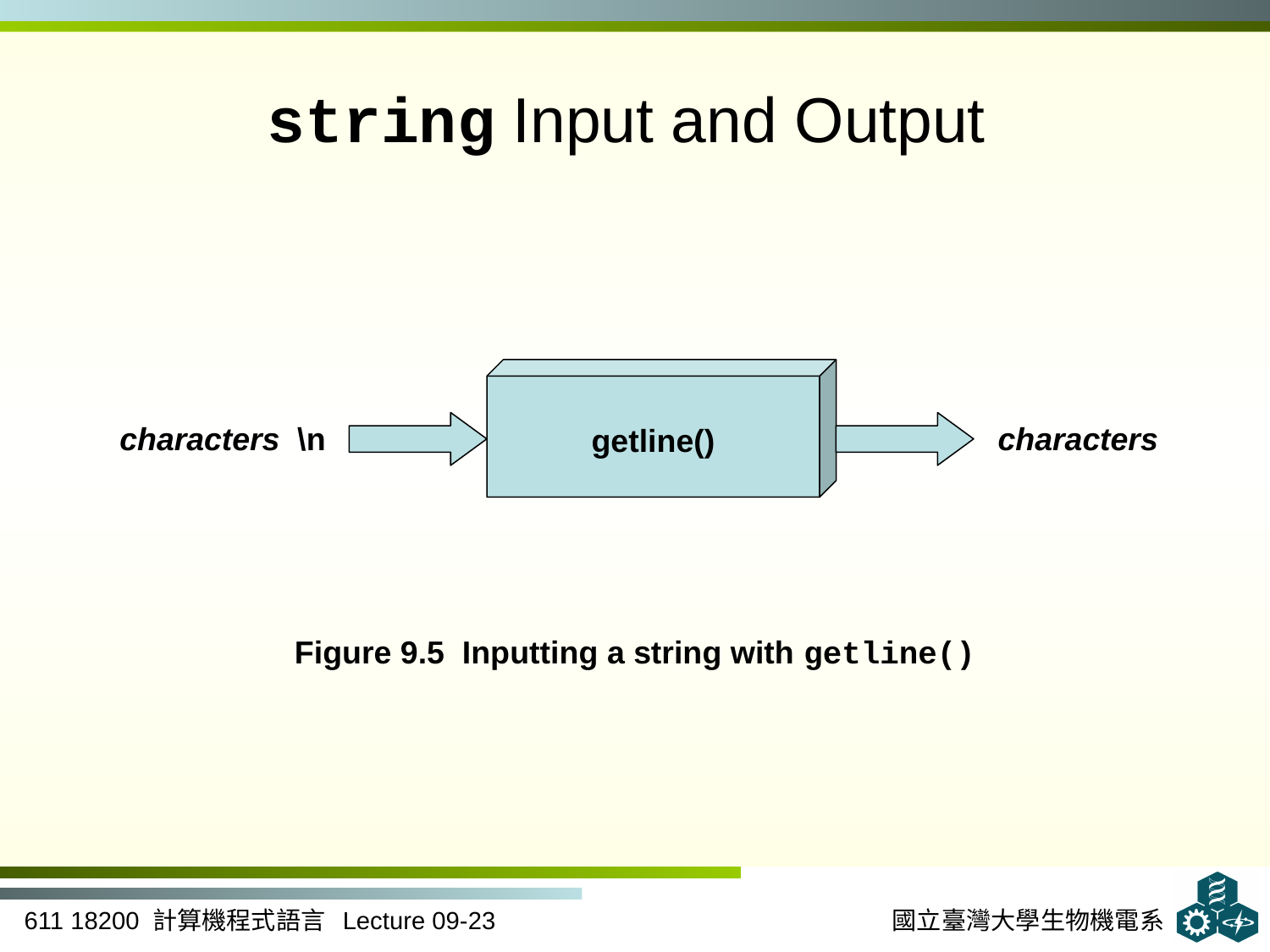

# string Input and Output

getline()
characters  \n

characters

Figure 9.5  Inputting a string with getline()